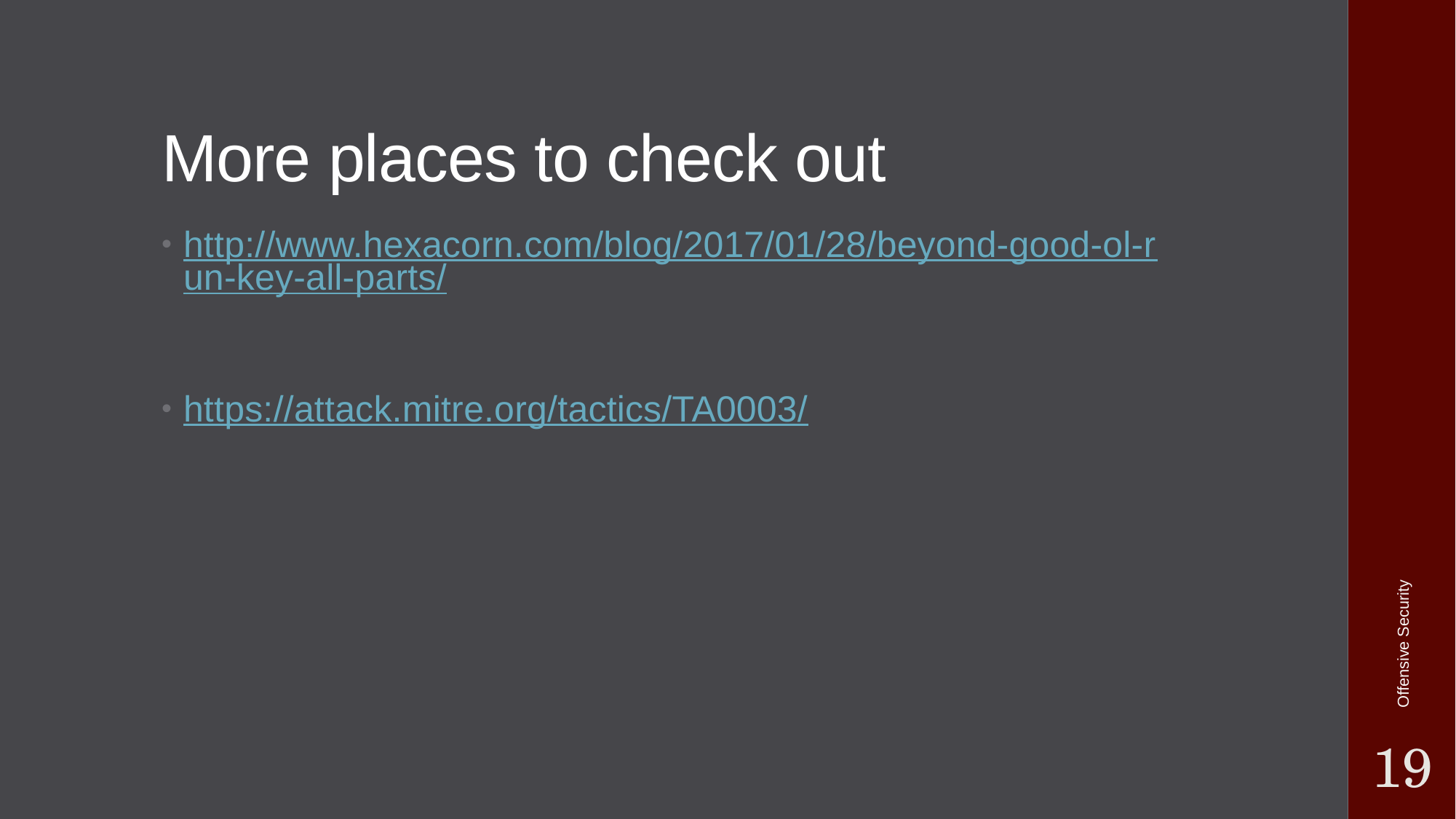

# More places to check out
http://www.hexacorn.com/blog/2017/01/28/beyond-good-ol-run-key-all-parts/

https://attack.mitre.org/tactics/TA0003/

Offensive Security
19